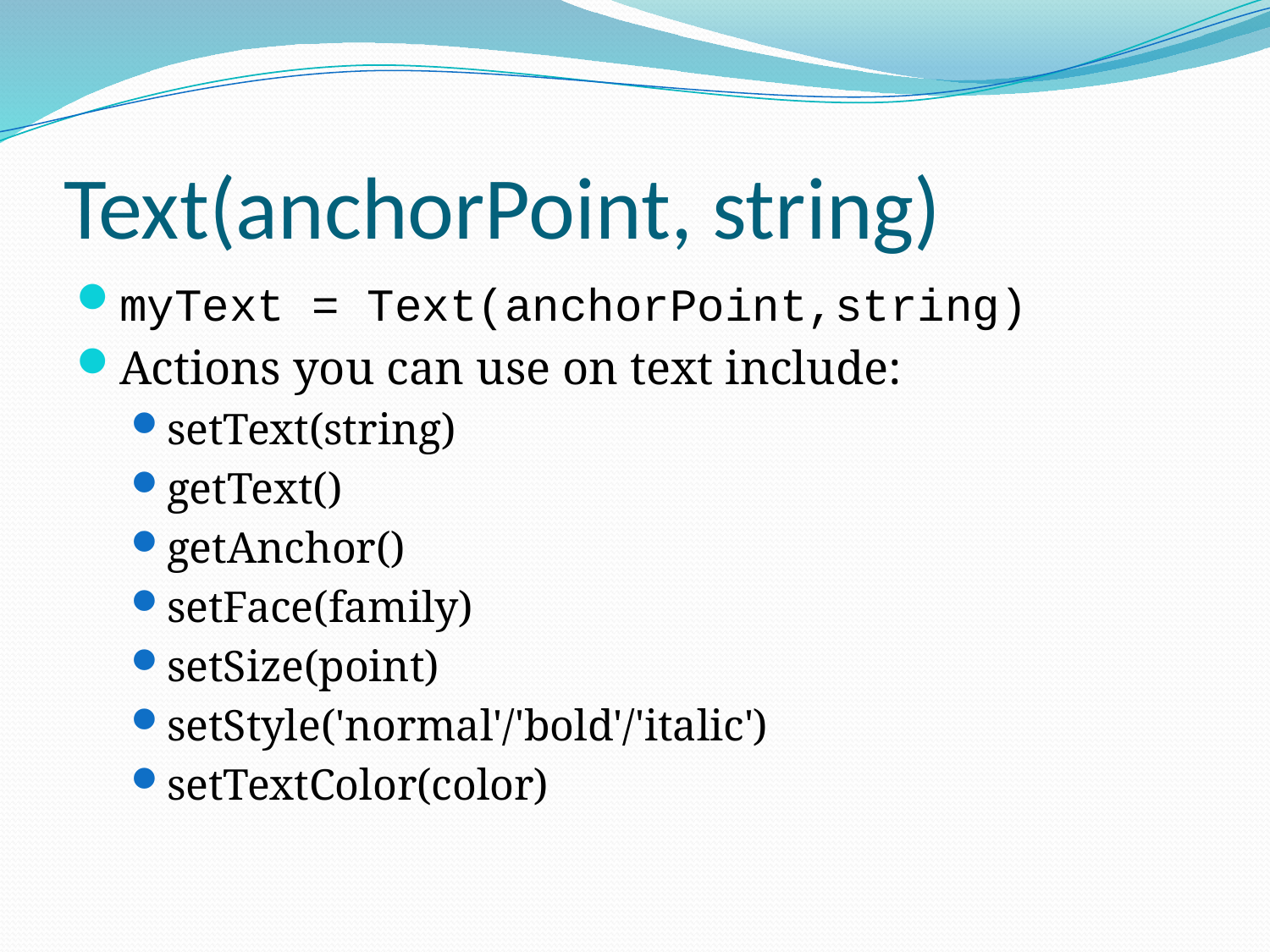

# Text(anchorPoint, string)
myText = Text(anchorPoint,string)
Actions you can use on text include:
setText(string)
getText()
getAnchor()
setFace(family)
setSize(point)
setStyle('normal'/'bold'/'italic')
setTextColor(color)